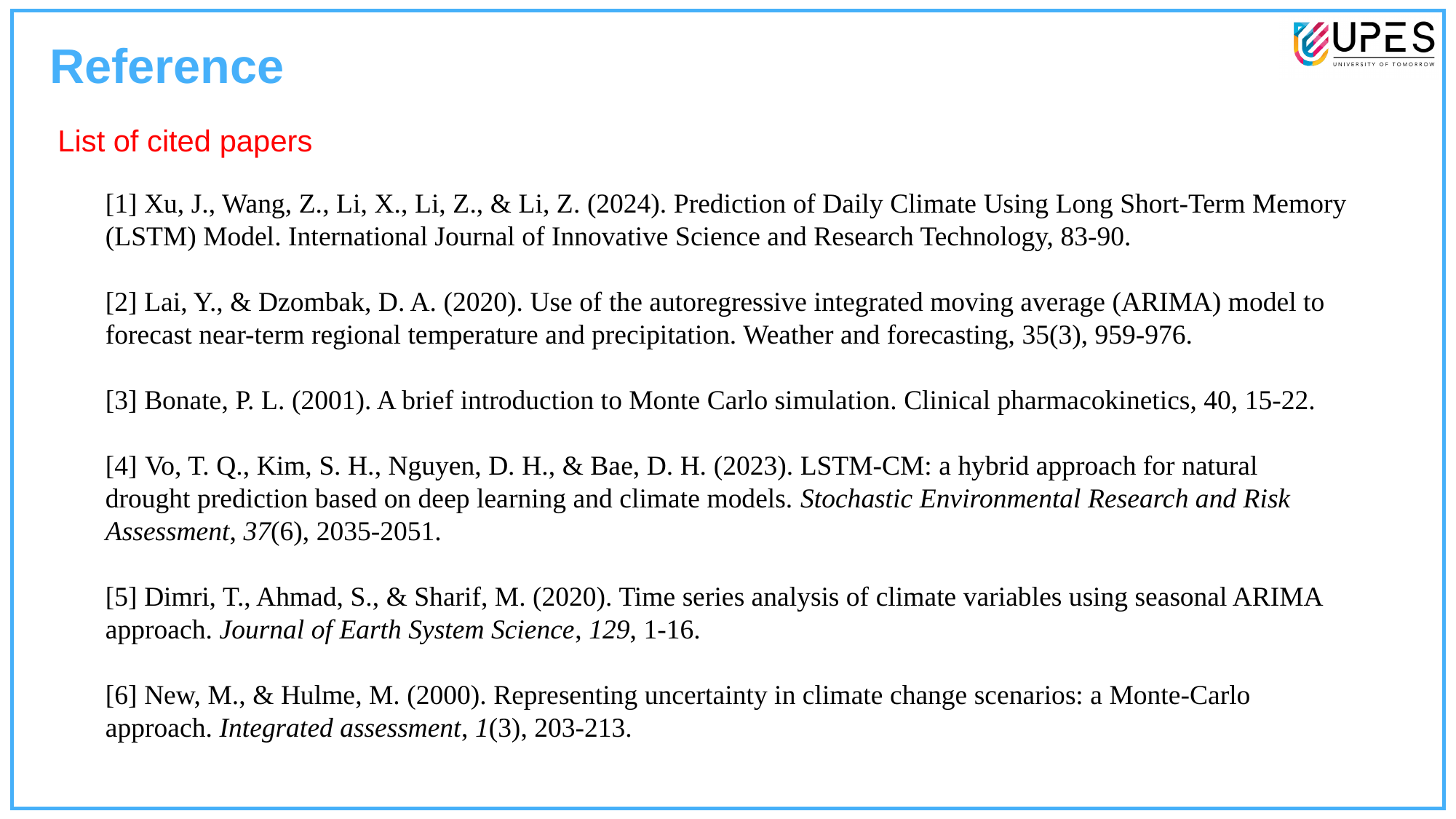

Reference

List of cited papers

[1] Xu, J., Wang, Z., Li, X., Li, Z., & Li, Z. (2024). Prediction of Daily Climate Using Long Short-Term Memory (LSTM) Model. International Journal of Innovative Science and Research Technology, 83-90.

[2] Lai, Y., & Dzombak, D. A. (2020). Use of the autoregressive integrated moving average (ARIMA) model to forecast near-term regional temperature and precipitation. Weather and forecasting, 35(3), 959-976.

[3] Bonate, P. L. (2001). A brief introduction to Monte Carlo simulation. Clinical pharmacokinetics, 40, 15-22.

[4] Vo, T. Q., Kim, S. H., Nguyen, D. H., & Bae, D. H. (2023). LSTM-CM: a hybrid approach for natural drought prediction based on deep learning and climate models. Stochastic Environmental Research and Risk Assessment, 37(6), 2035-2051.

[5] Dimri, T., Ahmad, S., & Sharif, M. (2020). Time series analysis of climate variables using seasonal ARIMA approach. Journal of Earth System Science, 129, 1-16.

[6] New, M., & Hulme, M. (2000). Representing uncertainty in climate change scenarios: a Monte-Carlo approach. Integrated assessment, 1(3), 203-213.